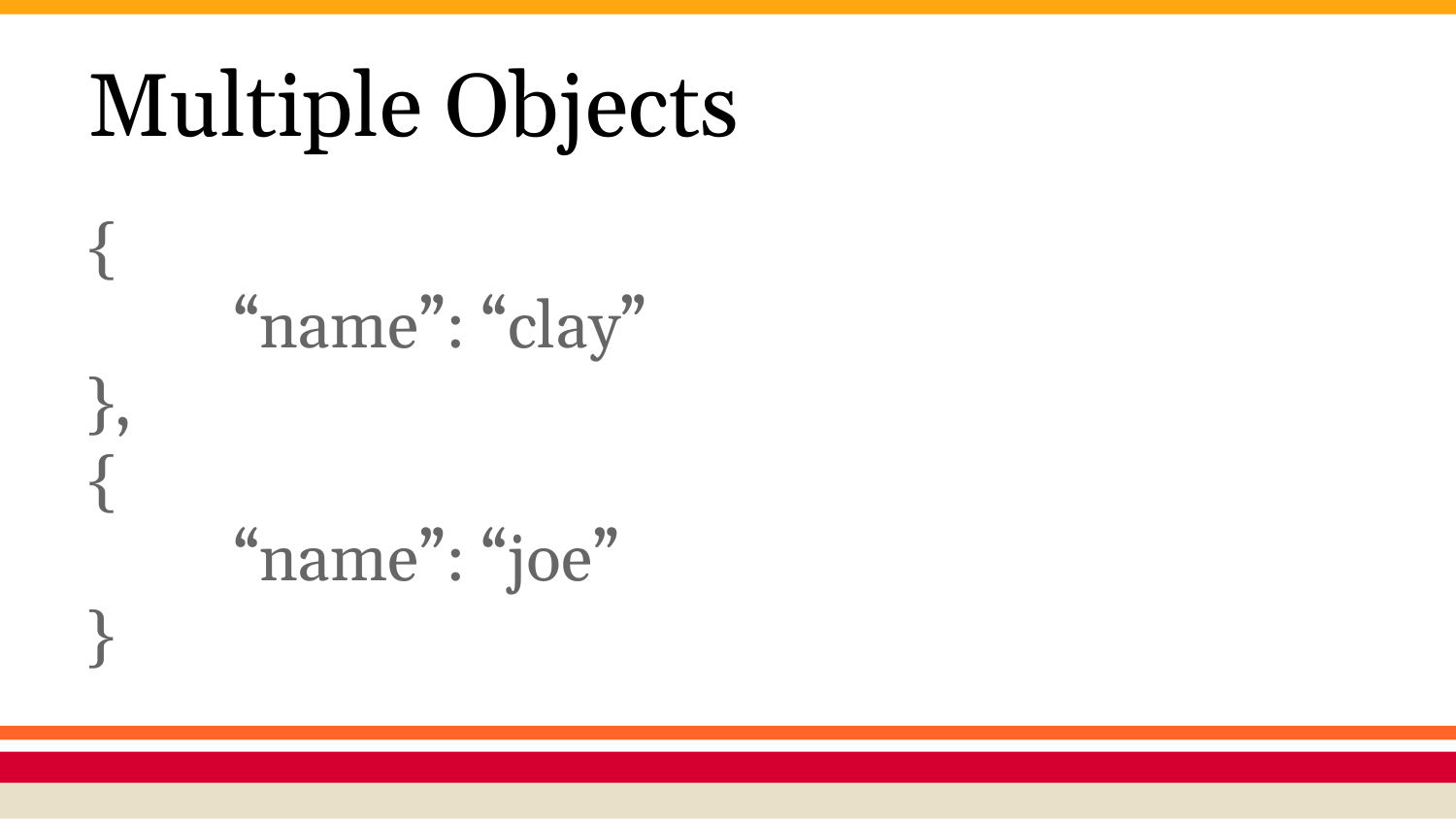

# Multiple Objects
{
	“name”: “clay”
},
{
	“name”: “joe”
}